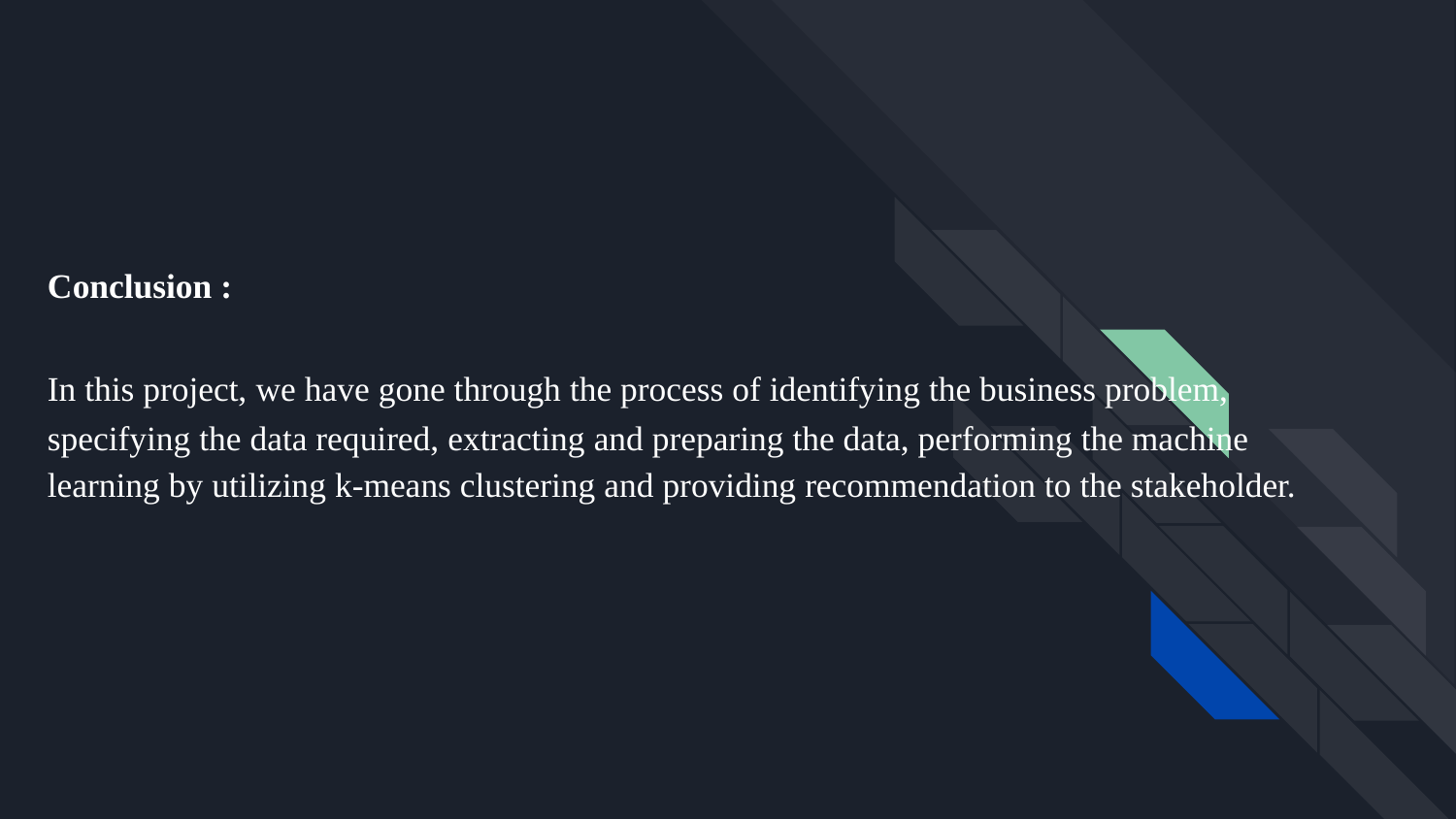

# Conclusion :

In this project, we have gone through the process of identifying the business problem, specifying the data required, extracting and preparing the data, performing the machine
learning by utilizing k-means clustering and providing recommendation to the stakeholder.